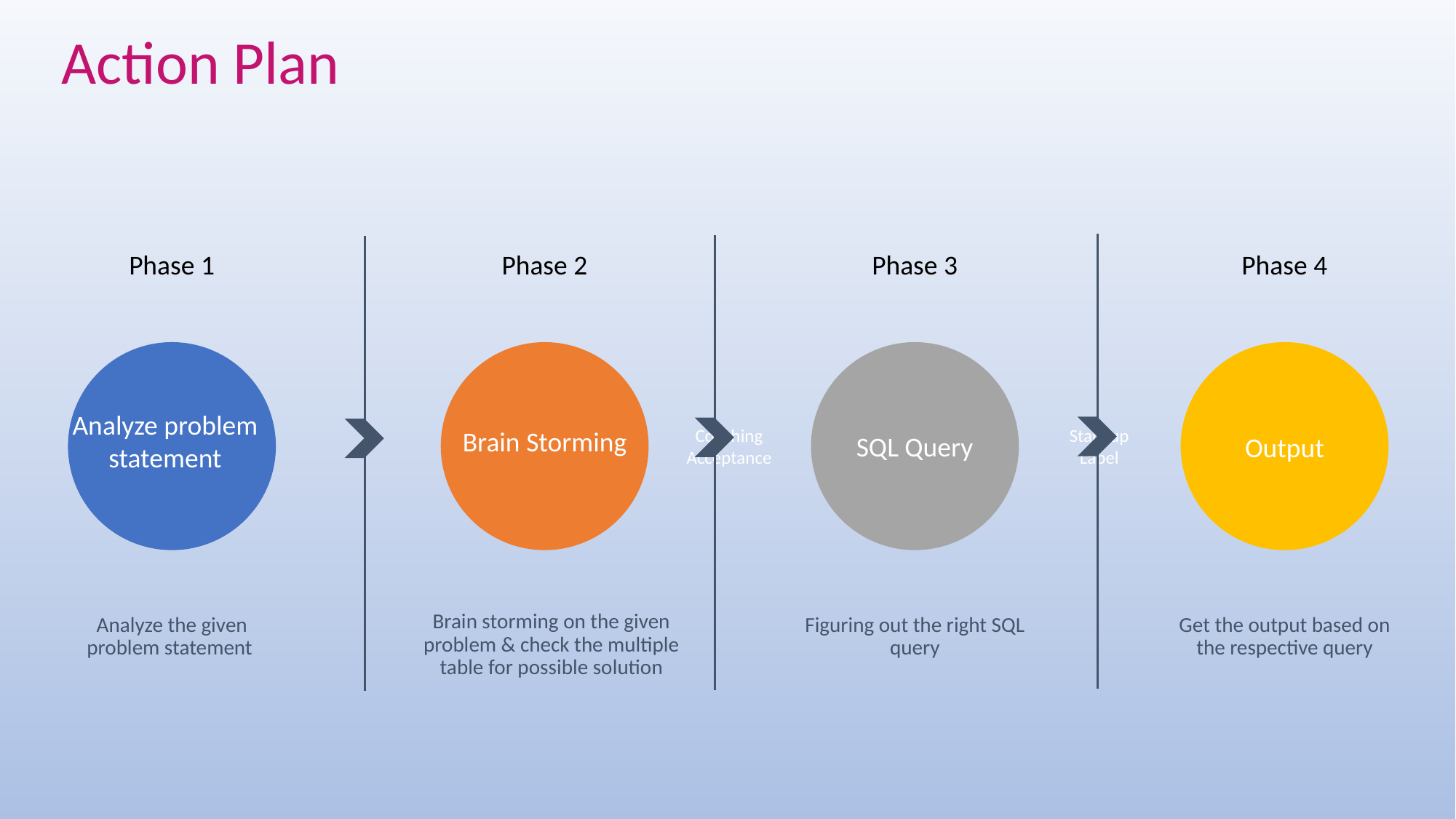

Action Plan

Phase 1
Phase 2
Phase 3
Phase 4

Analyze problem statement
Coaching
Acceptance
Start-up
Label
Brain Storming
SQL Query
Output
Brain storming on the given problem & check the multiple table for possible solution
Analyze the given problem statement
Figuring out the right SQL query
Get the output based on the respective query